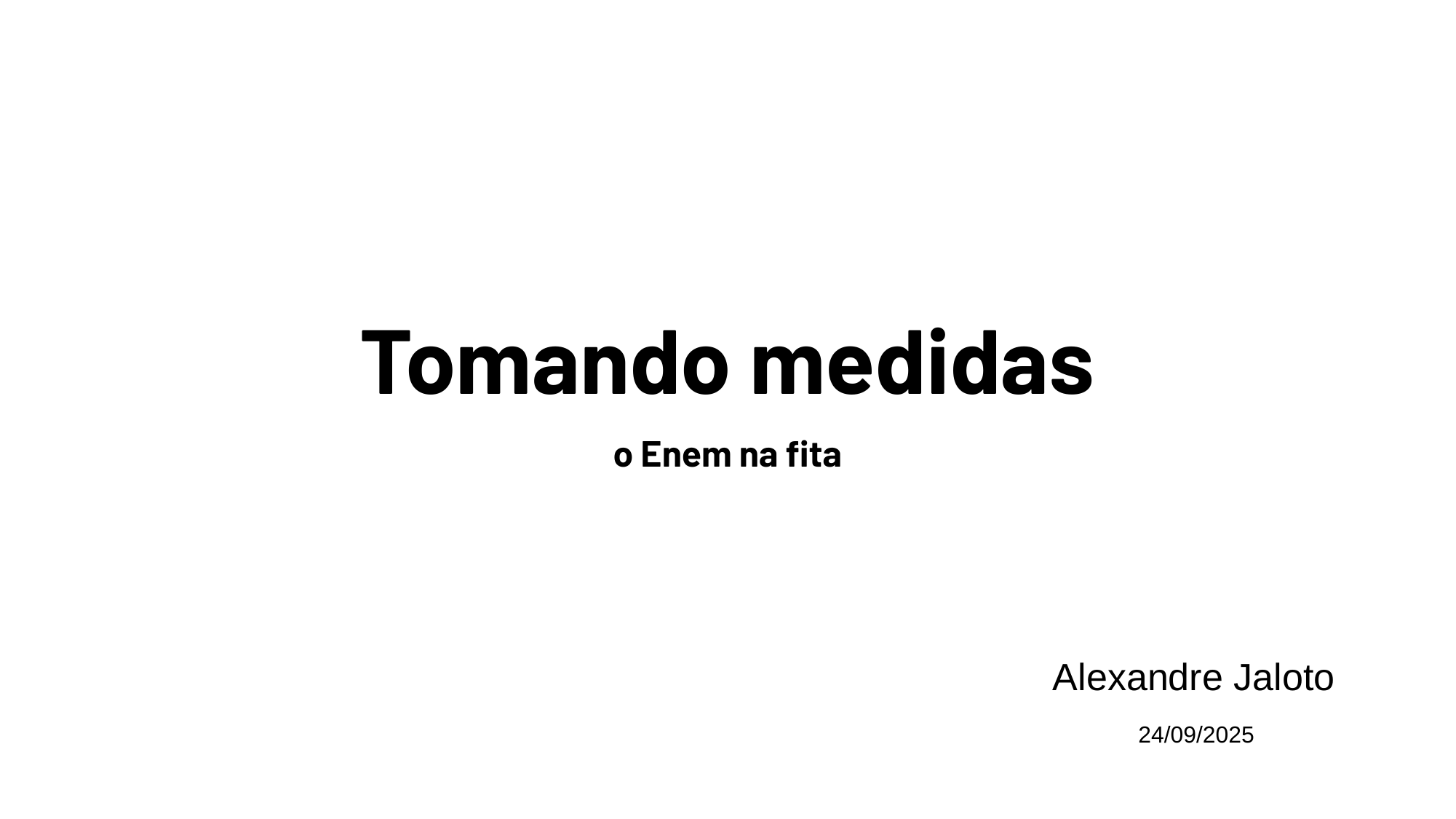

# Tomando medidas
o Enem na fita
Alexandre Jaloto
24/09/2025